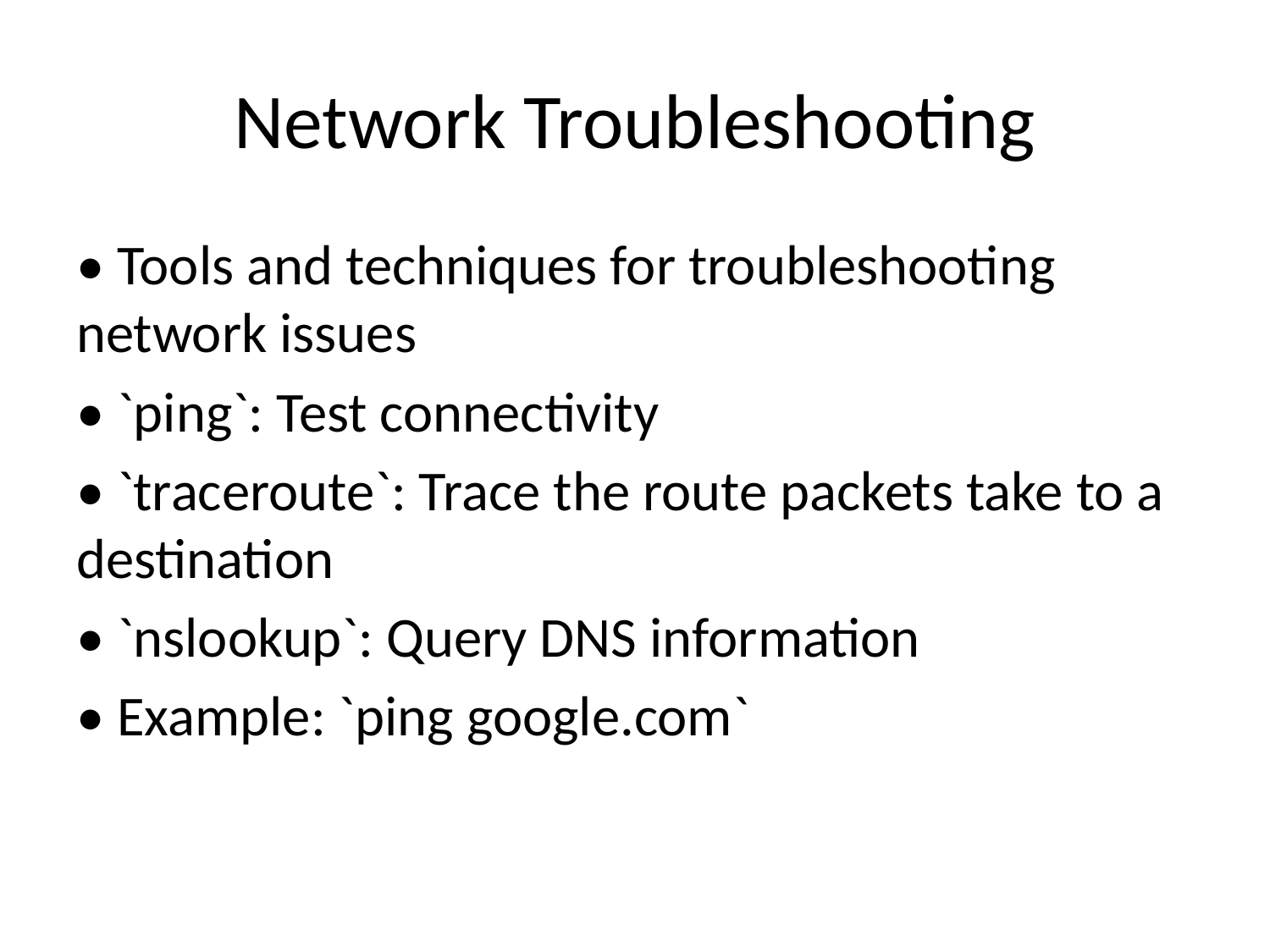

# Network Troubleshooting
• Tools and techniques for troubleshooting network issues
• `ping`: Test connectivity
• `traceroute`: Trace the route packets take to a destination
• `nslookup`: Query DNS information
• Example: `ping google.com`